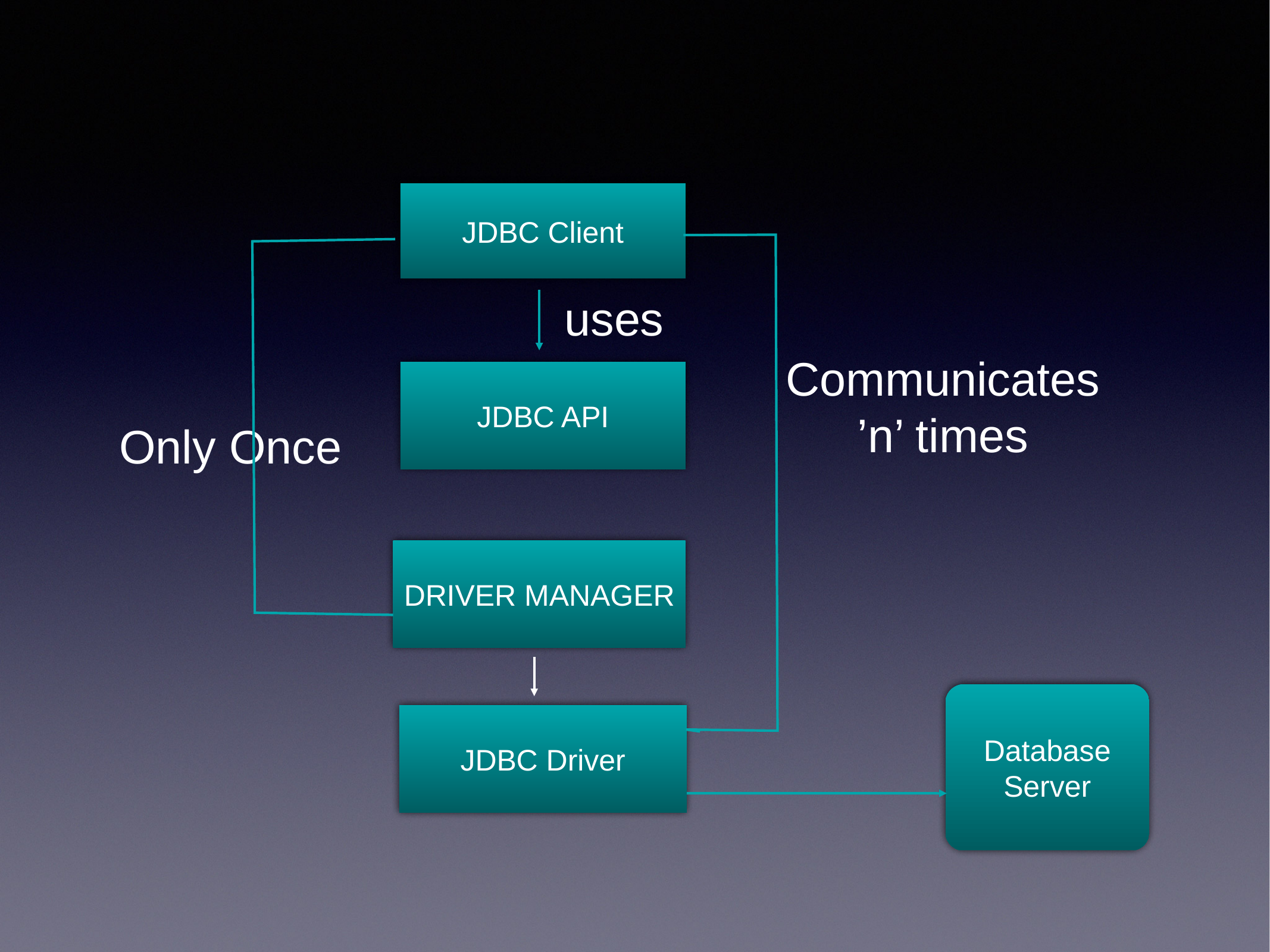

JDBC Client

uses

Communicates
’n’ times
JDBC API
Only Once
DRIVER MANAGER

Database
Server
JDBC Driver